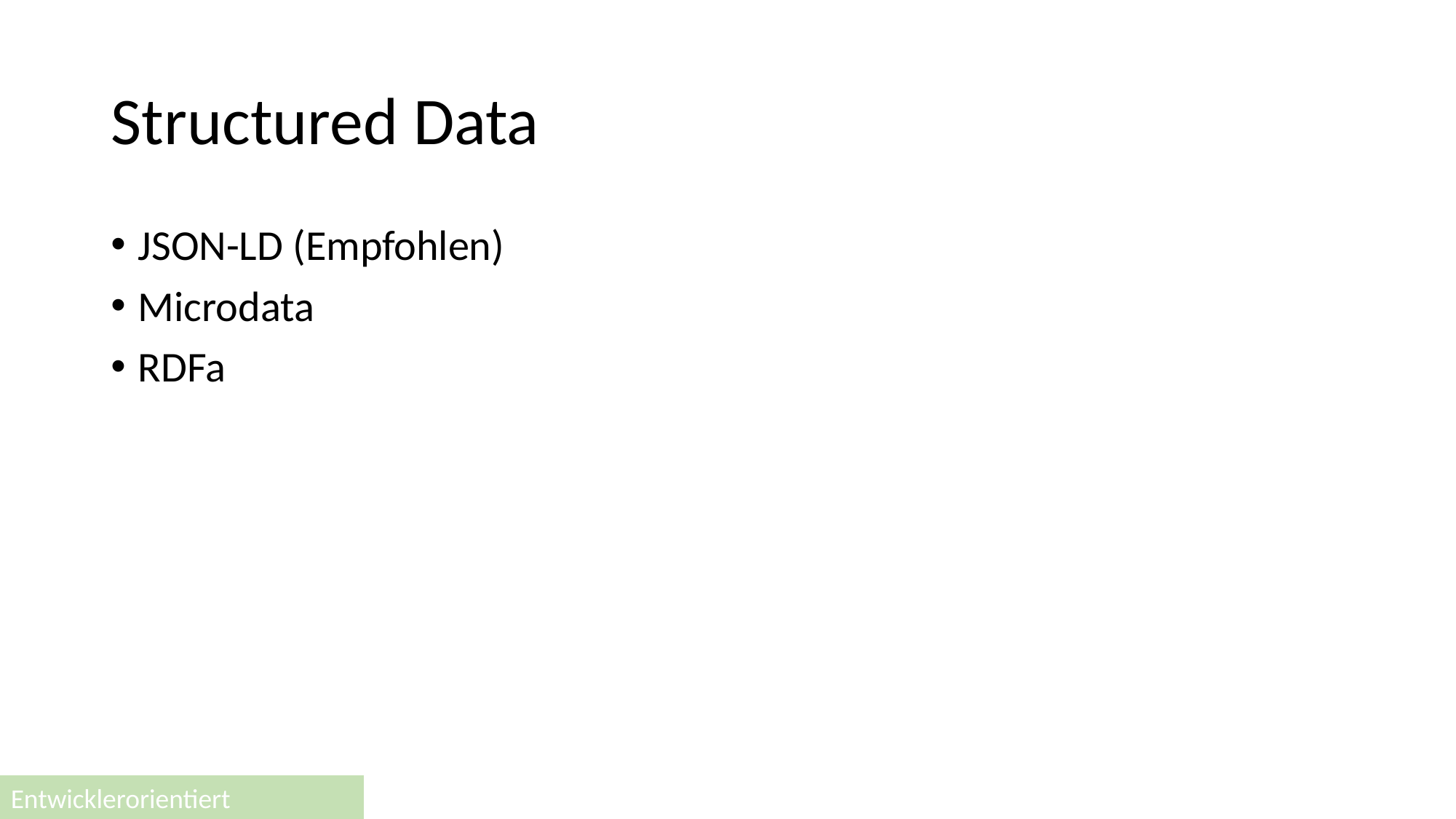

# Structured Data
JSON-LD (Empfohlen)
Microdata
RDFa

Entwicklerorientiert